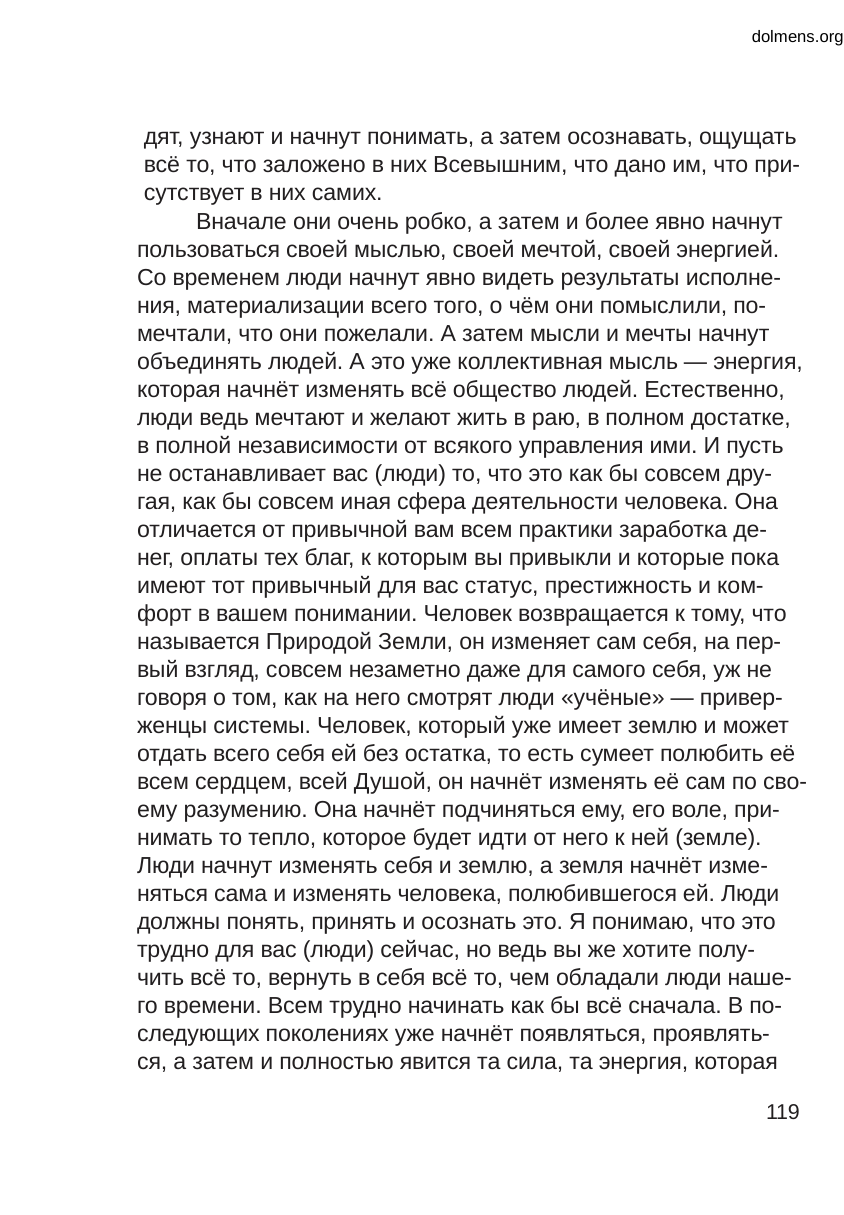

dolmens.org

дят, узнают и начнут понимать, а затем осознавать, ощущать
всё то, что заложено в них Всевышним, что дано им, что при-
сутствует в них самих.

Вначале они очень робко, а затем и более явно начнут
пользоваться своей мыслью, своей мечтой, своей энергией.
Со временем люди начнут явно видеть результаты исполне-
ния, материализации всего того, о чём они помыслили, по-
мечтали, что они пожелали. А затем мысли и мечты начнут
объединять людей. А это уже коллективная мысль — энергия,
которая начнёт изменять всё общество людей. Естественно,
люди ведь мечтают и желают жить в раю, в полном достатке,
в полной независимости от всякого управления ими. И пусть
не останавливает вас (люди) то, что это как бы совсем дру-
гая, как бы совсем иная сфера деятельности человека. Она
отличается от привычной вам всем практики заработка де-
нег, оплаты тех благ, к которым вы привыкли и которые пока
имеют тот привычный для вас статус, престижность и ком-
форт в вашем понимании. Человек возвращается к тому, что
называется Природой Земли, он изменяет сам себя, на пер-
вый взгляд, совсем незаметно даже для самого себя, уж не
говоря о том, как на него смотрят люди «учёные» — привер-
женцы системы. Человек, который уже имеет землю и может
отдать всего себя ей без остатка, то есть сумеет полюбить её
всем сердцем, всей Душой, он начнёт изменять её сам по сво-
ему разумению. Она начнёт подчиняться ему, его воле, при-
нимать то тепло, которое будет идти от него к ней (земле).
Люди начнут изменять себя и землю, а земля начнёт изме-
няться сама и изменять человека, полюбившегося ей. Люди
должны понять, принять и осознать это. Я понимаю, что это
трудно для вас (люди) сейчас, но ведь вы же хотите полу-
чить всё то, вернуть в себя всё то, чем обладали люди наше-
го времени. Всем трудно начинать как бы всё сначала. В по-
следующих поколениях уже начнёт появляться, проявлять-
ся, а затем и полностью явится та сила, та энергия, которая

119